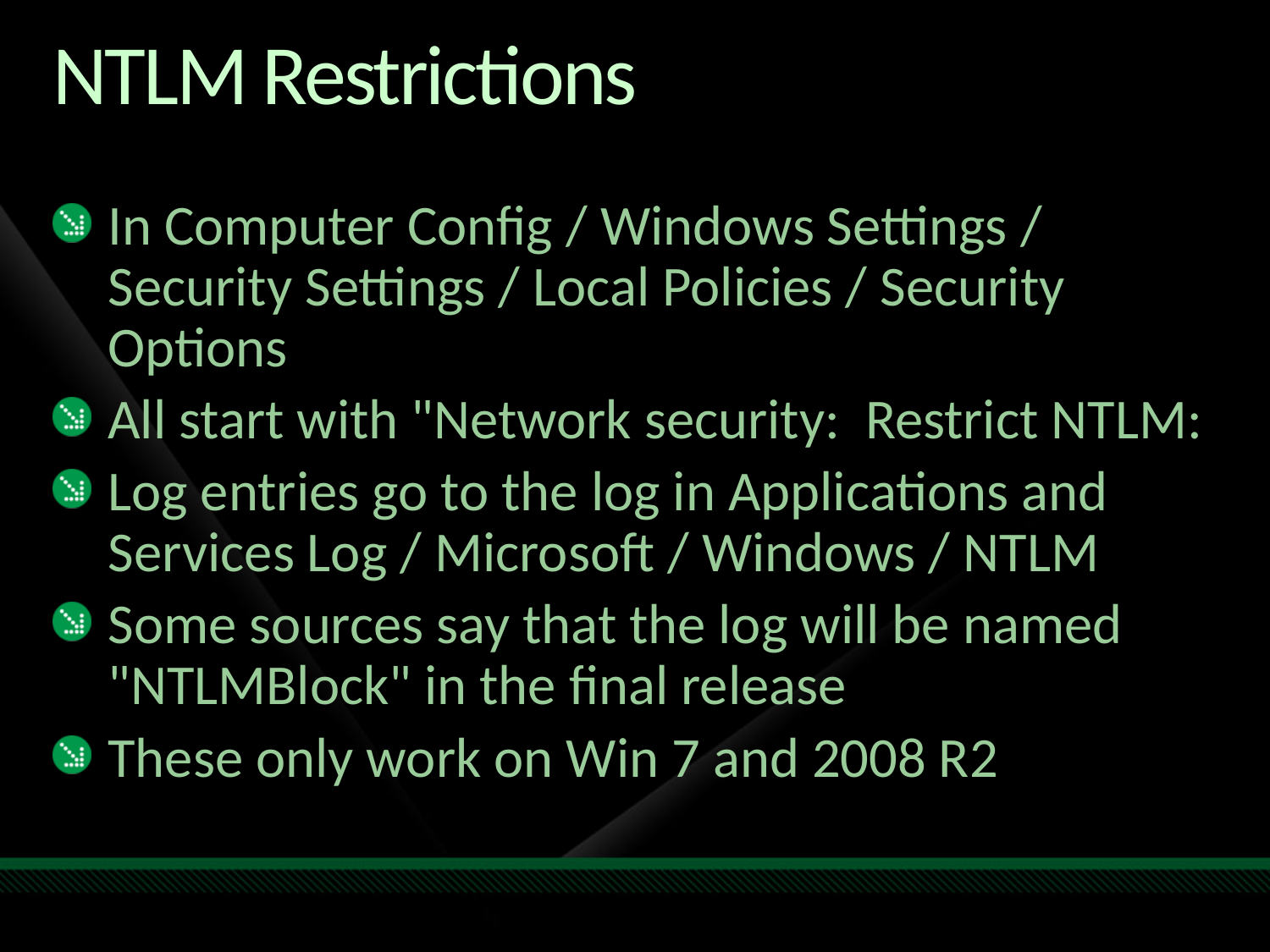

# NTLM Restrictions
In Computer Config / Windows Settings / Security Settings / Local Policies / Security Options
All start with "Network security:  Restrict NTLM:
Log entries go to the log in Applications and Services Log / Microsoft / Windows / NTLM
Some sources say that the log will be named "NTLMBlock" in the final release
These only work on Win 7 and 2008 R2